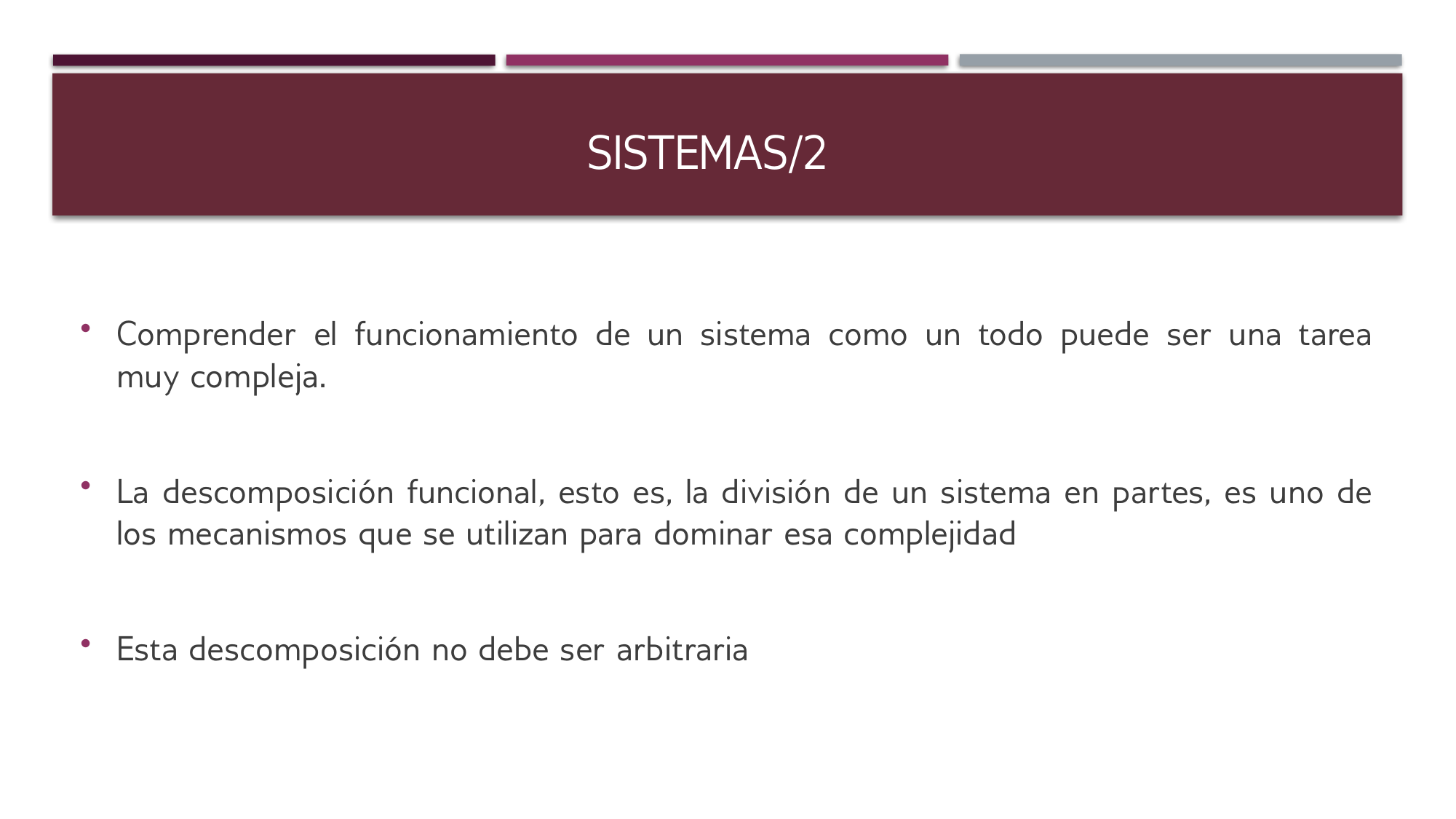

# Sistemas/2
Comprender el funcionamiento de un sistema como un todo puede ser una tarea muy compleja.

La descomposición funcional, esto es, la división de un sistema en partes, es uno de los mecanismos que se utilizan para dominar esa complejidad

Esta descomposición no debe ser arbitraria